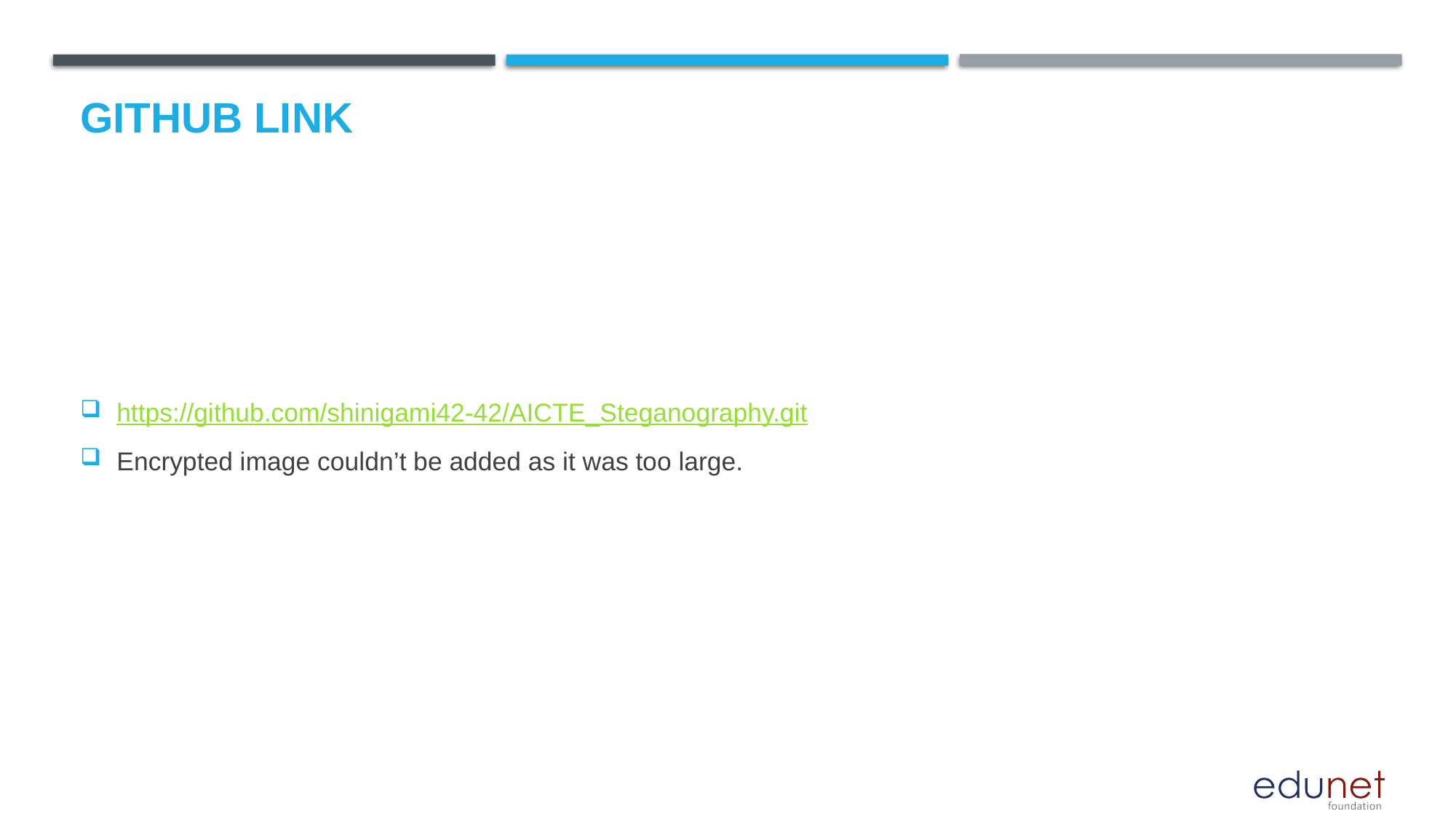

# GitHub Link
https://github.com/shinigami42-42/AICTE_Steganography.git
Encrypted image couldn’t be added as it was too large.